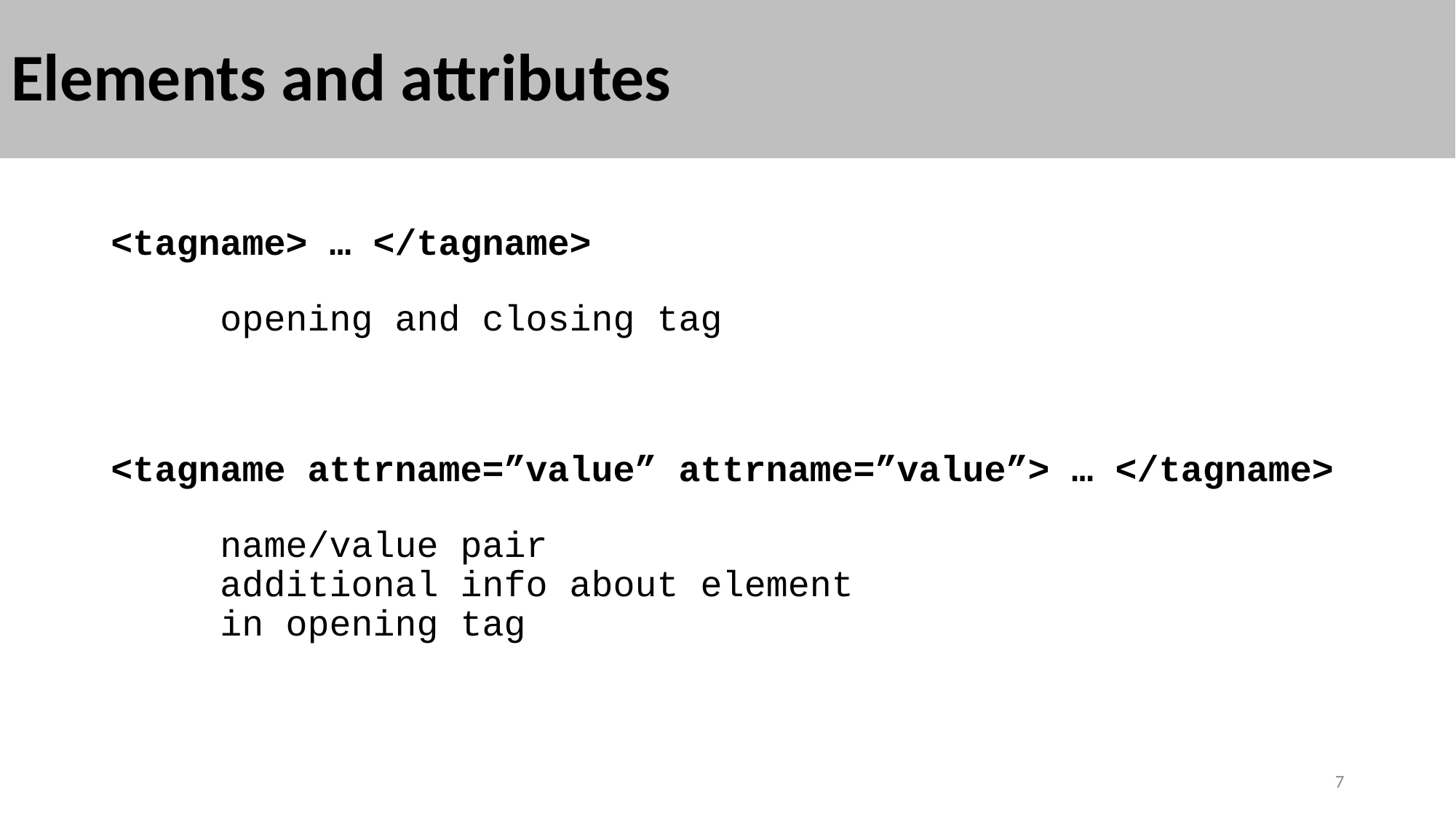

# Elements and attributes
<tagname> … </tagname>
	opening and closing tag

<tagname attrname=”value” attrname=”value”> … </tagname>
	name/value pair
	additional info about element
	in opening tag
7